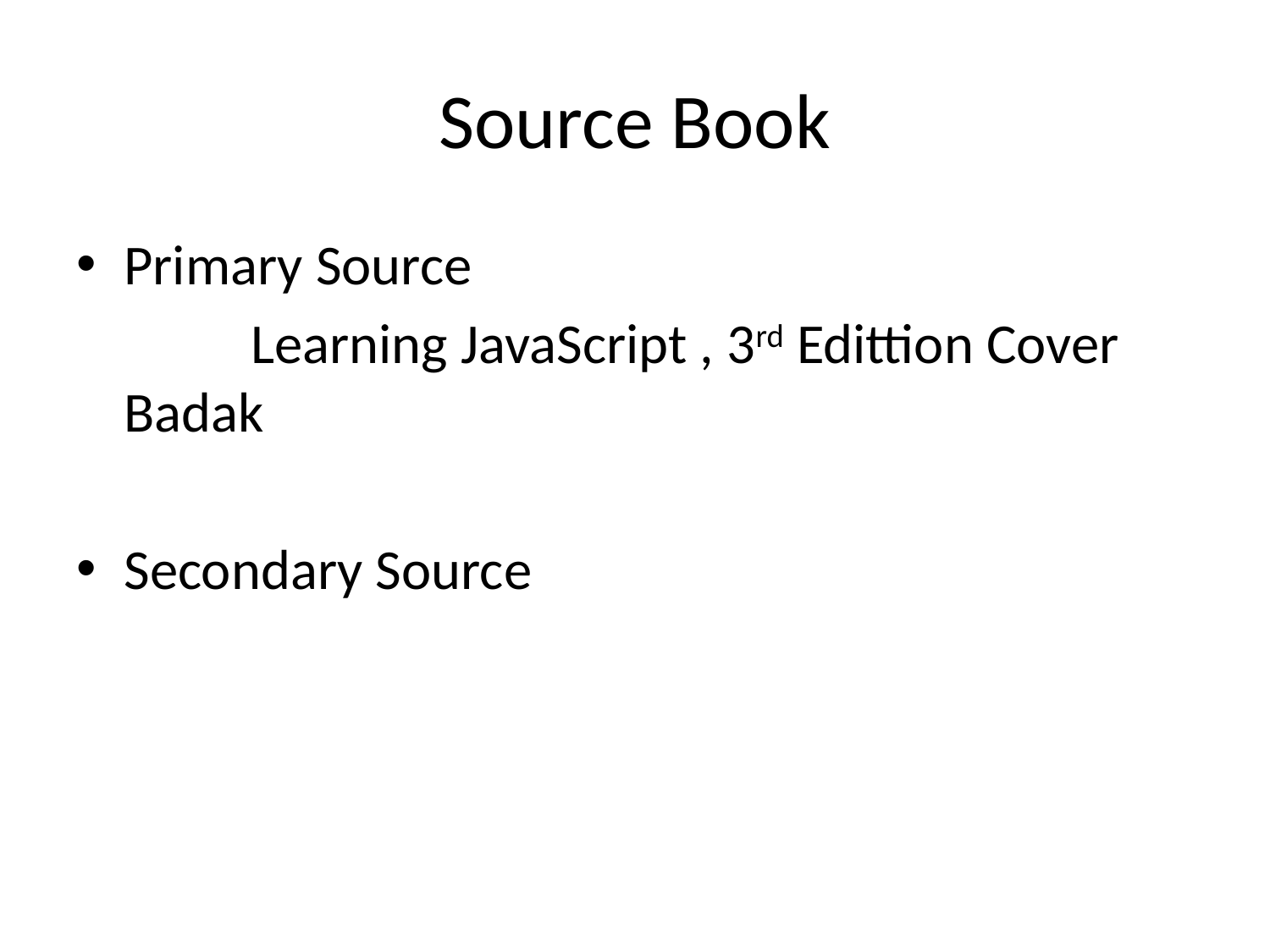

# Source Book
Primary Source
		Learning JavaScript , 3rd Edittion Cover Badak

Secondary Source